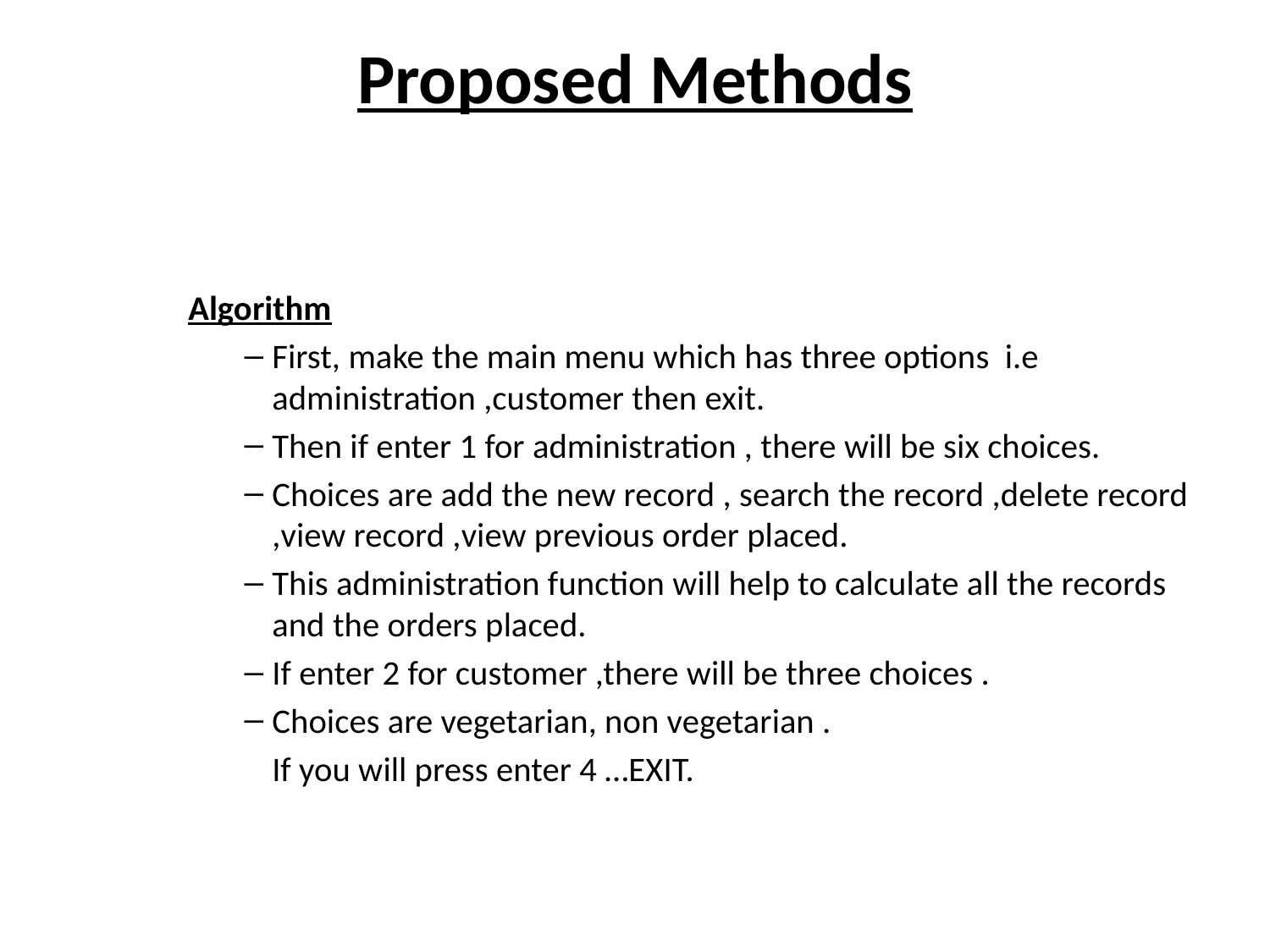

# Proposed Methods

Algorithm
First, make the main menu which has three options  i.e administration ,customer then exit.
Then if enter 1 for administration , there will be six choices.
Choices are add the new record , search the record ,delete record ,view record ,view previous order placed.
This administration function will help to calculate all the records and the orders placed.
If enter 2 for customer ,there will be three choices .
Choices are vegetarian, non vegetarian .
                         If you will press enter 4 …EXIT.